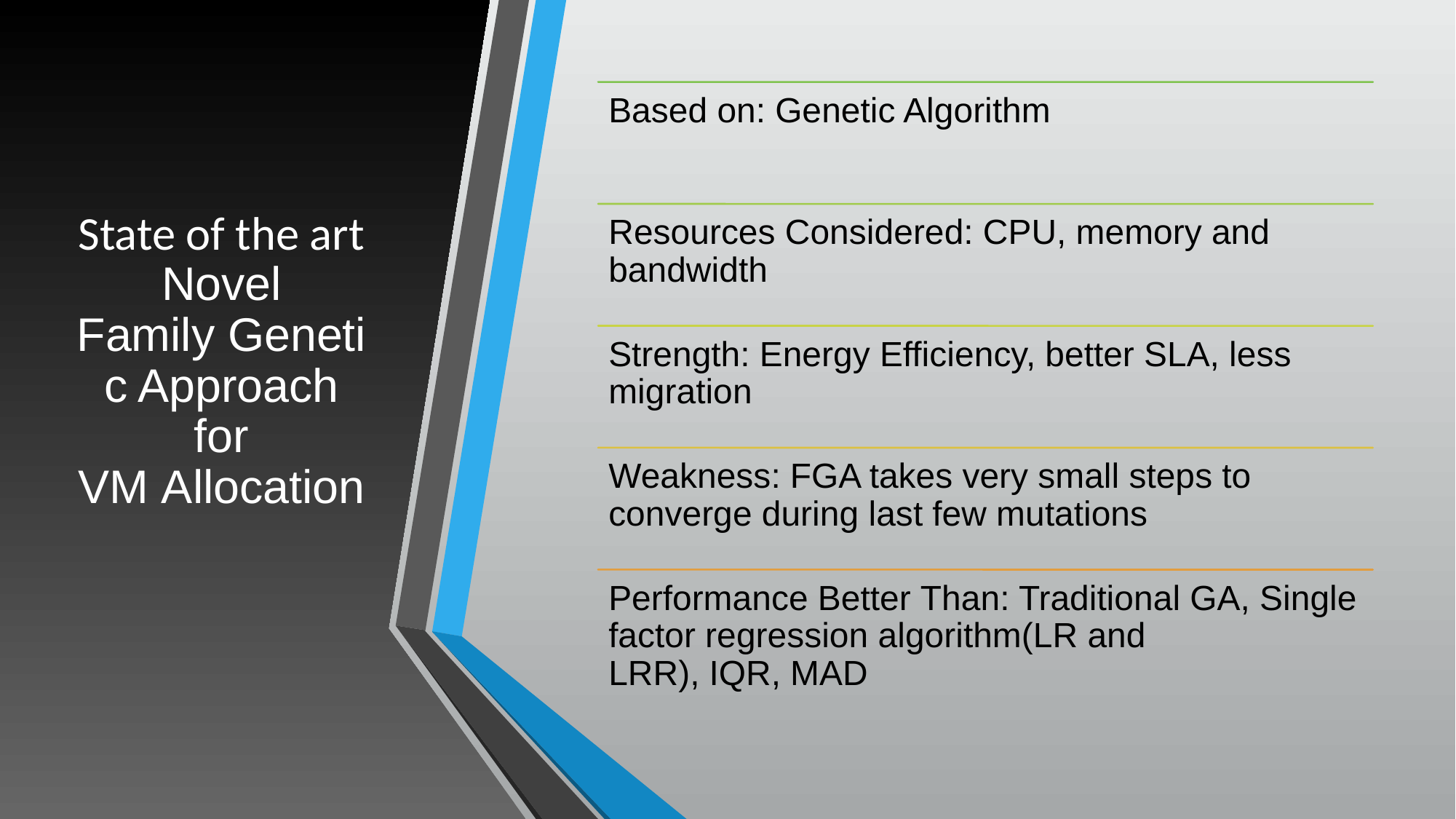

# State of the art Novel Family Genetic Approach for VM Allocation
Based on: Genetic Algorithm
Resources Considered: CPU, memory and bandwidth
Strength: Energy Efficiency, better SLA, less migration
Weakness: FGA takes very small steps to converge during last few mutations
Performance Better Than: Traditional GA, Single factor regression algorithm(LR and LRR), IQR, MAD
11